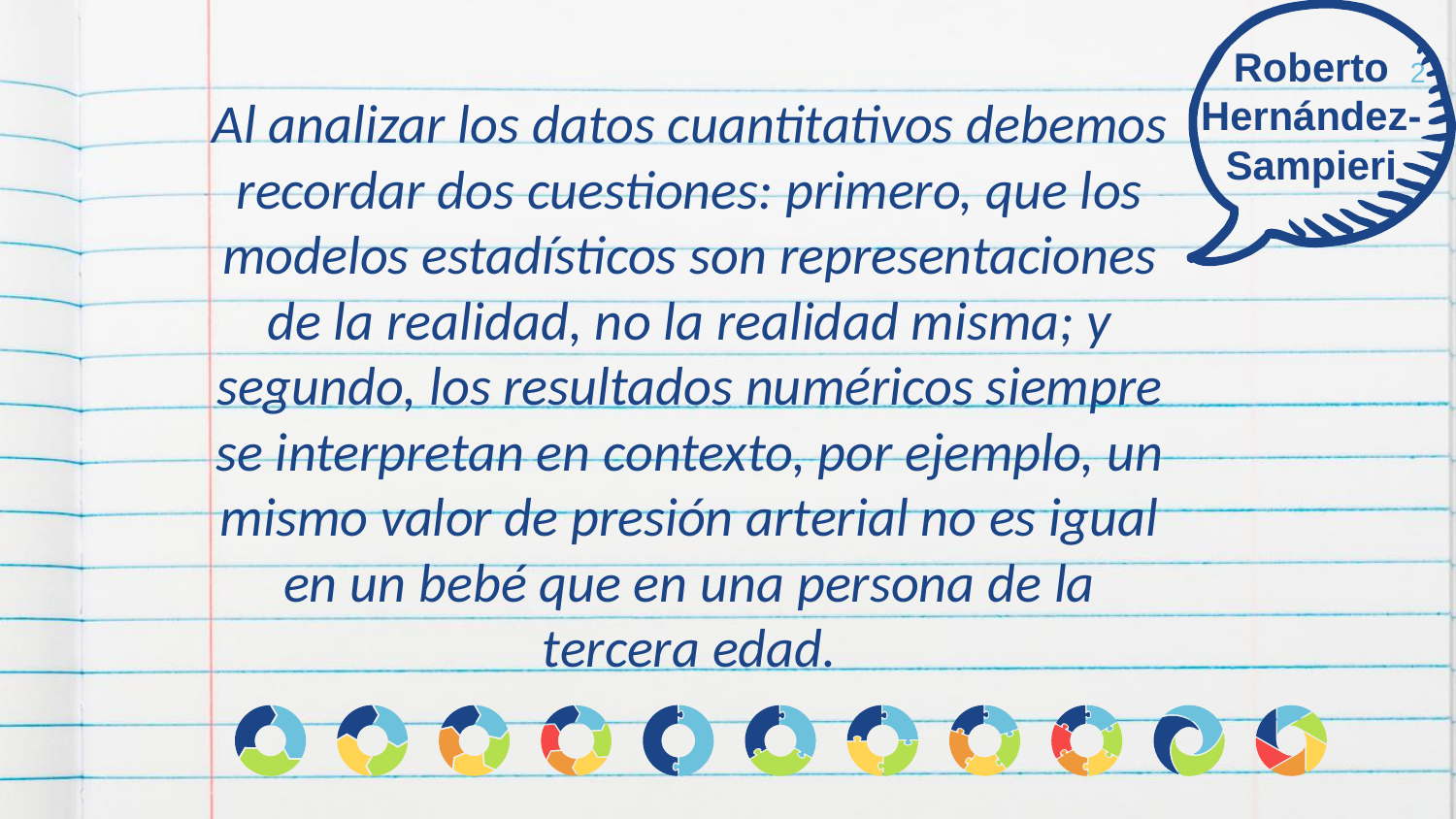

2
Roberto Hernández-Sampieri
Al analizar los datos cuantitativos debemos recordar dos cuestiones: primero, que los modelos estadísticos son representaciones de la realidad, no la realidad misma; y segundo, los resultados numéricos siempre se interpretan en contexto, por ejemplo, un mismo valor de presión arterial no es igual en un bebé que en una persona de la tercera edad.